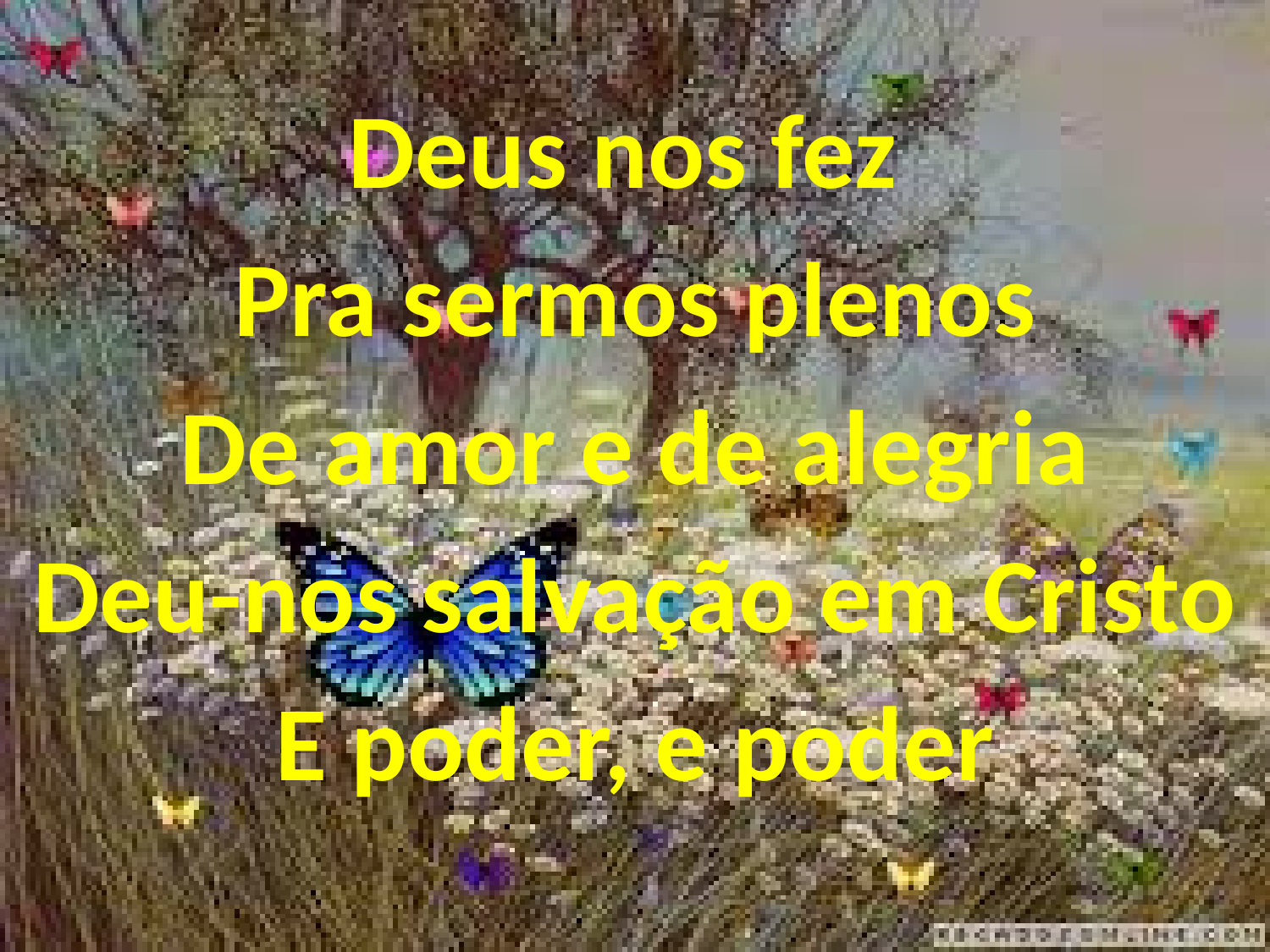

Deus nos fez
Pra sermos plenos
De amor e de alegria
Deu-nos salvação em Cristo
E poder, e poder